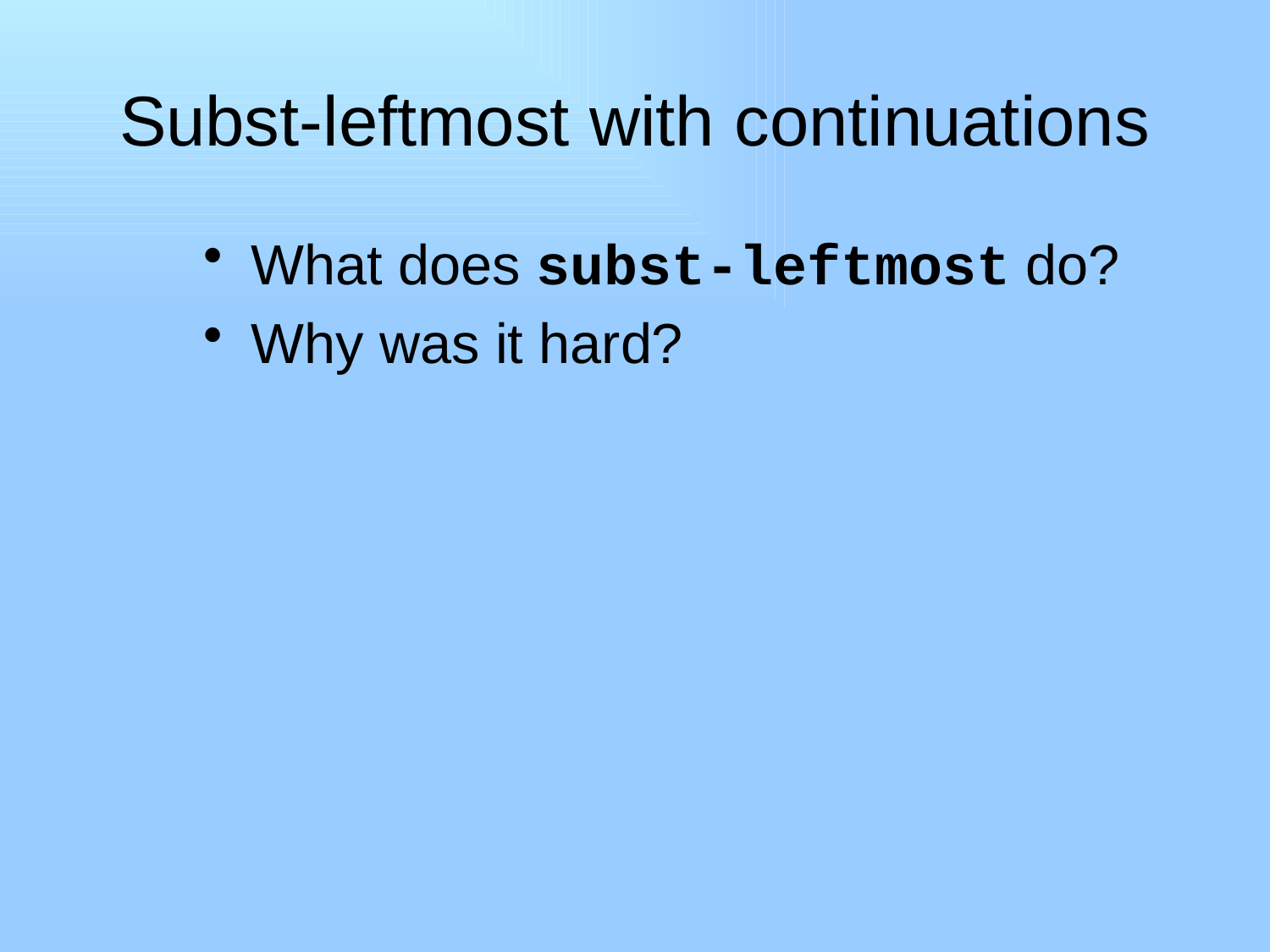

# Subst-leftmost with continuations
What does subst-leftmost do?
Why was it hard?